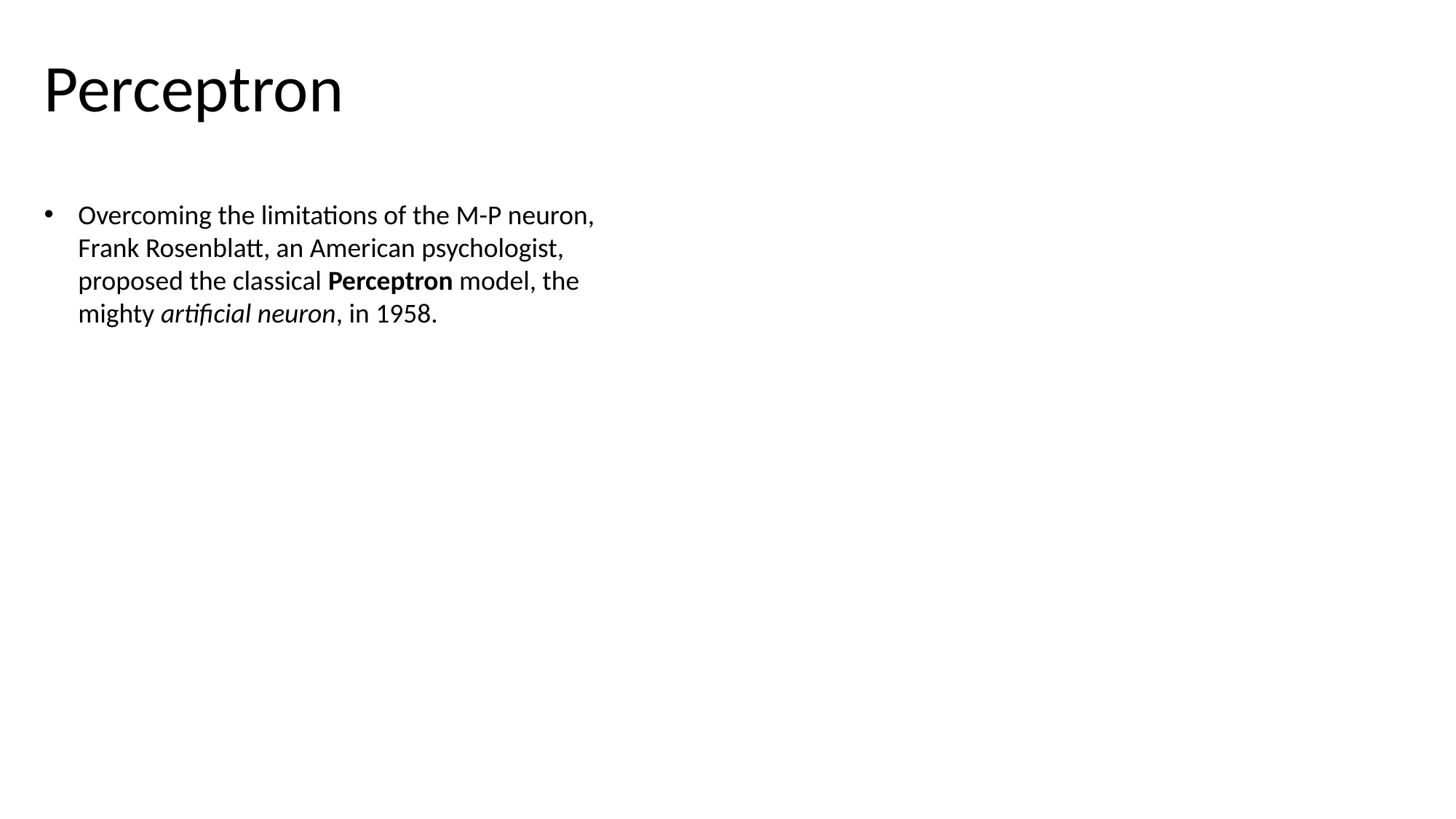

# Perceptron
Overcoming the limitations of the M-P neuron, Frank Rosenblatt, an American psychologist, proposed the classical Perceptron model, the mighty artificial neuron, in 1958.